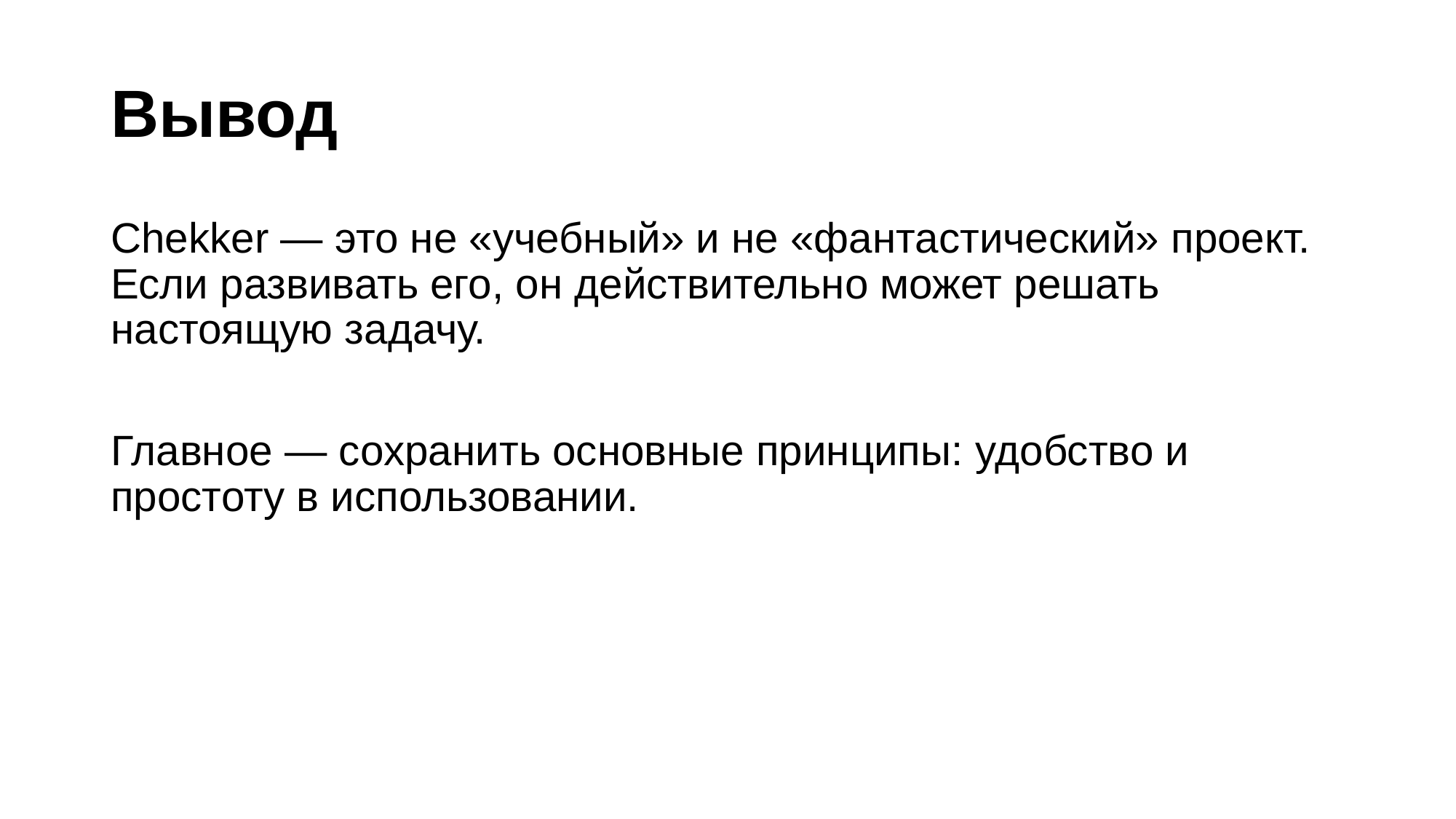

# Вывод
Chekker — это не «учебный» и не «фантастический» проект. Если развивать его, он действительно может решать настоящую задачу.

Главное — сохранить основные принципы: удобство и простоту в использовании.